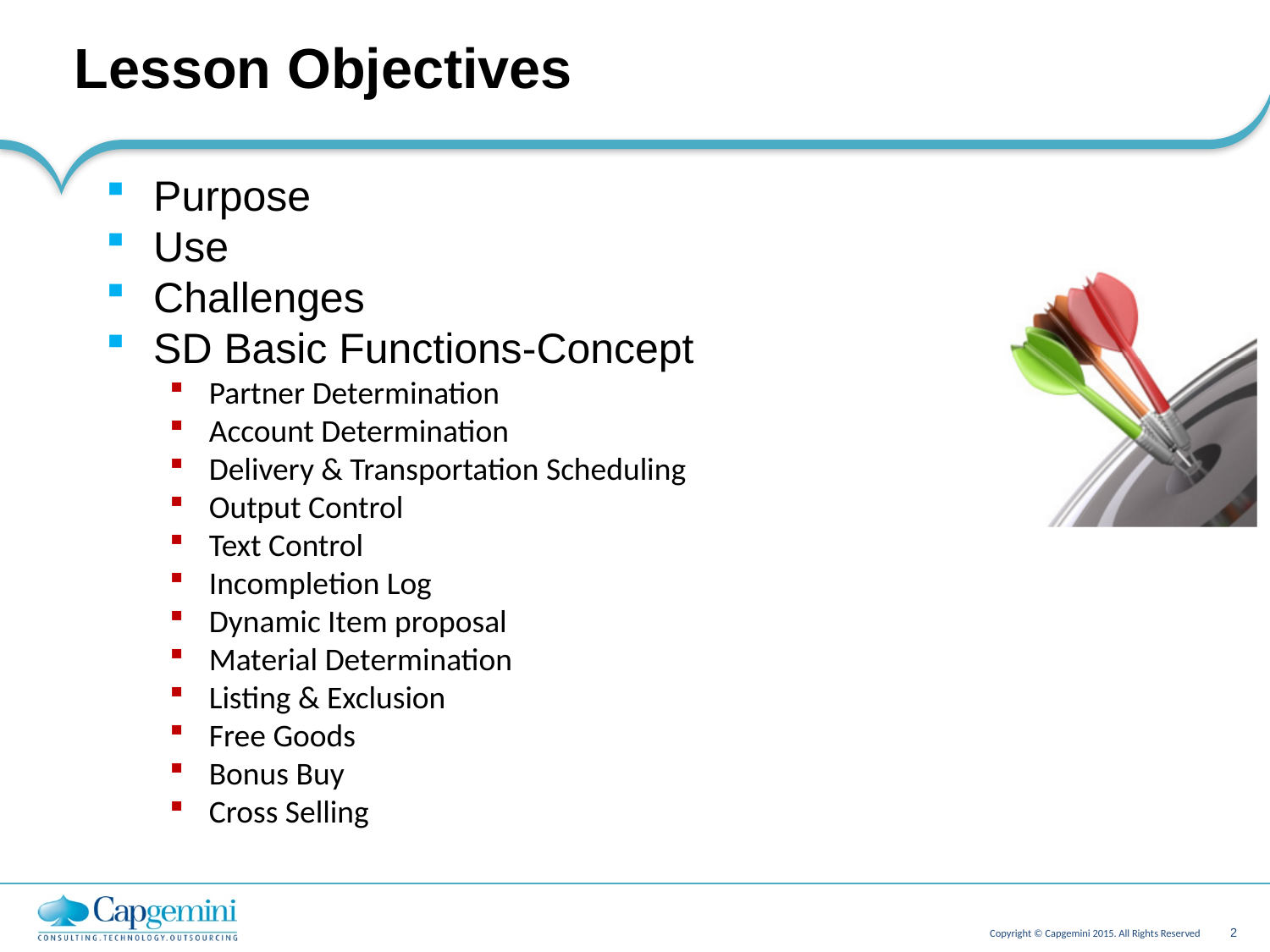

# Lesson Objectives
Purpose
Use
Challenges
SD Basic Functions-Concept
Partner Determination
Account Determination
Delivery & Transportation Scheduling
Output Control
Text Control
Incompletion Log
Dynamic Item proposal
Material Determination
Listing & Exclusion
Free Goods
Bonus Buy
Cross Selling